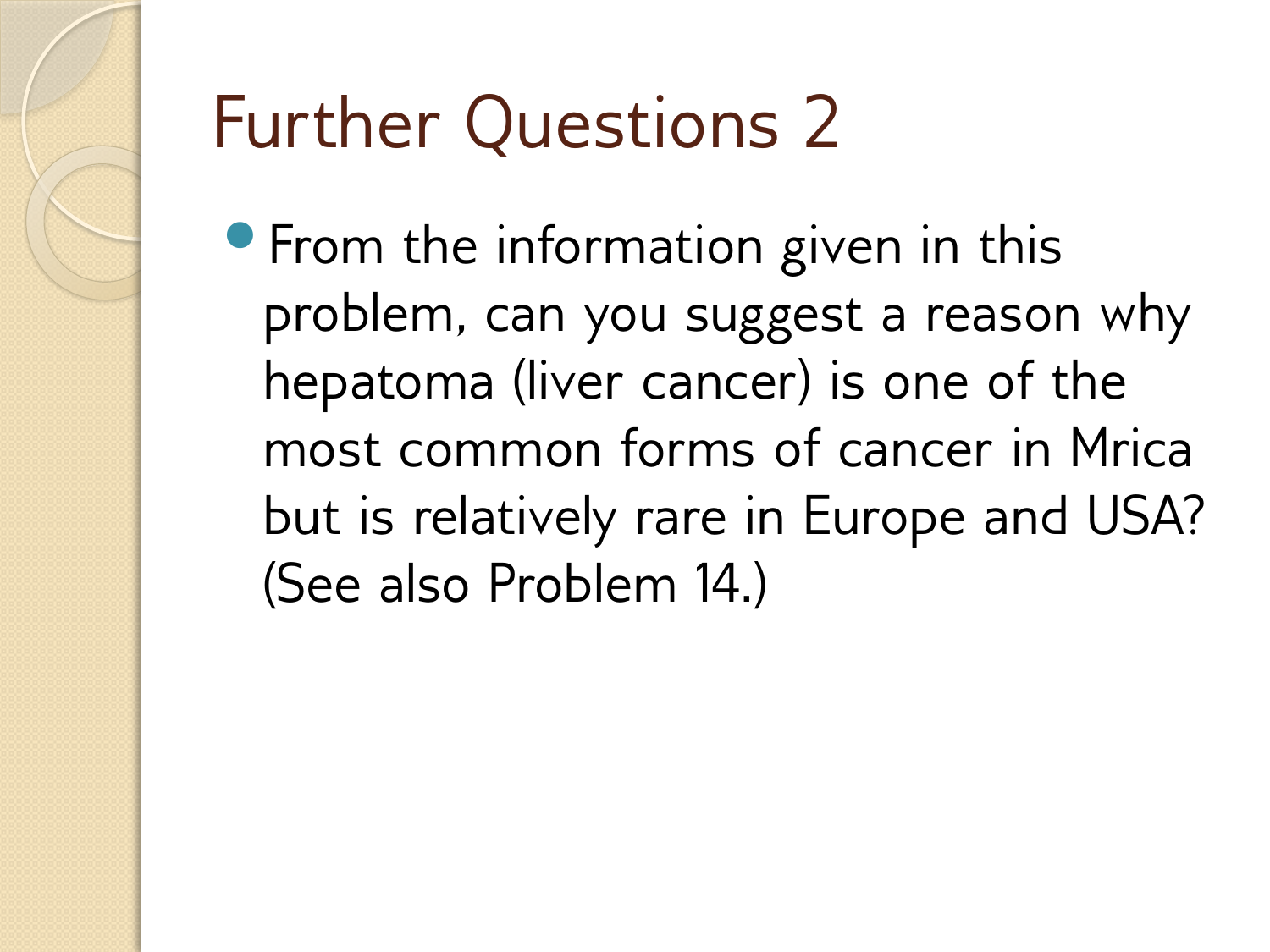

# Further Questions 2
From the information given in this problem, can you suggest a reason why hepatoma (liver cancer) is one of the most common forms of cancer in Mrica but is relatively rare in Europe and USA? (See also Problem 14.)